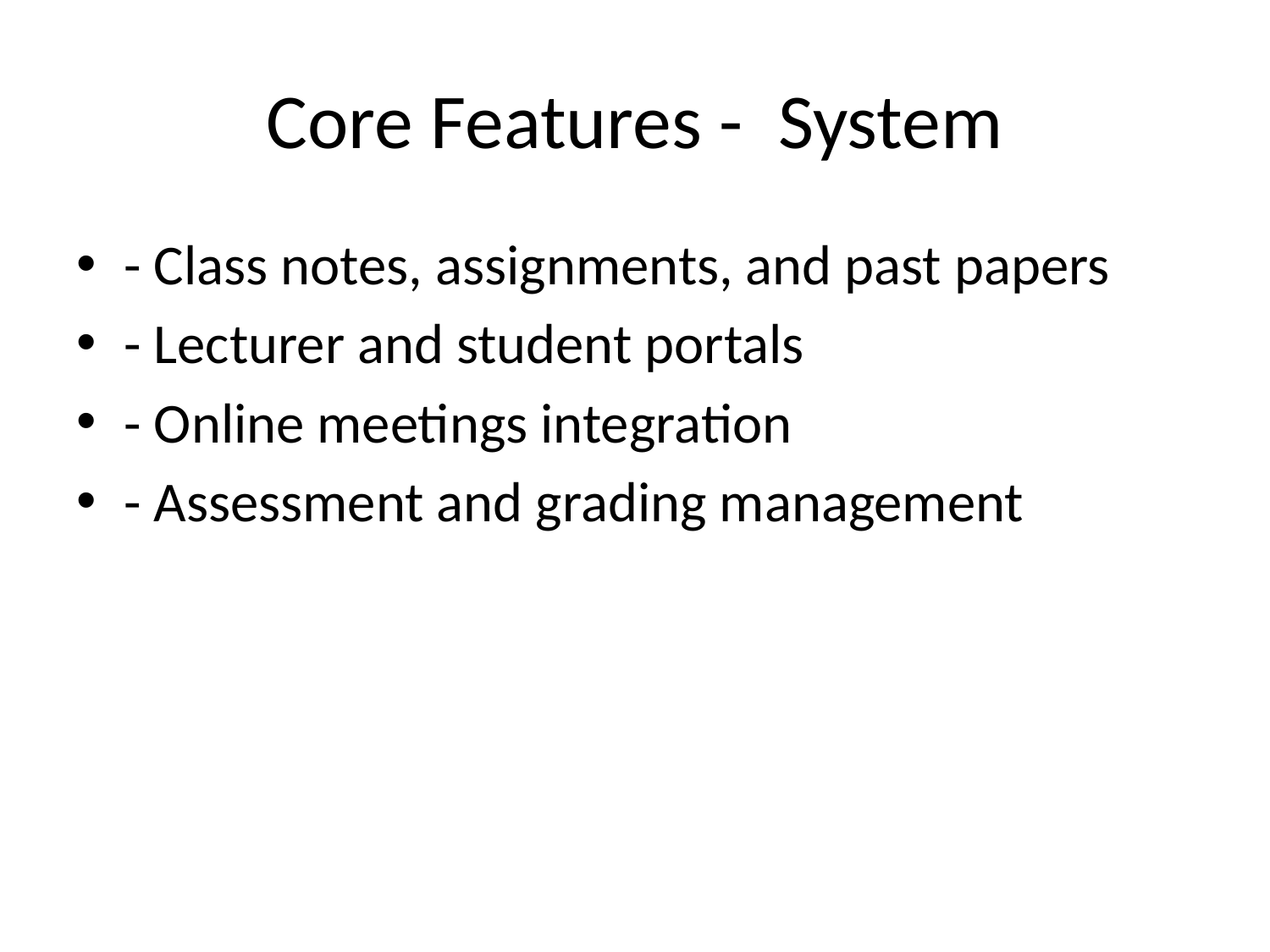

# Core Features -  System
- Class notes, assignments, and past papers
- Lecturer and student portals
- Online meetings integration
- Assessment and grading management